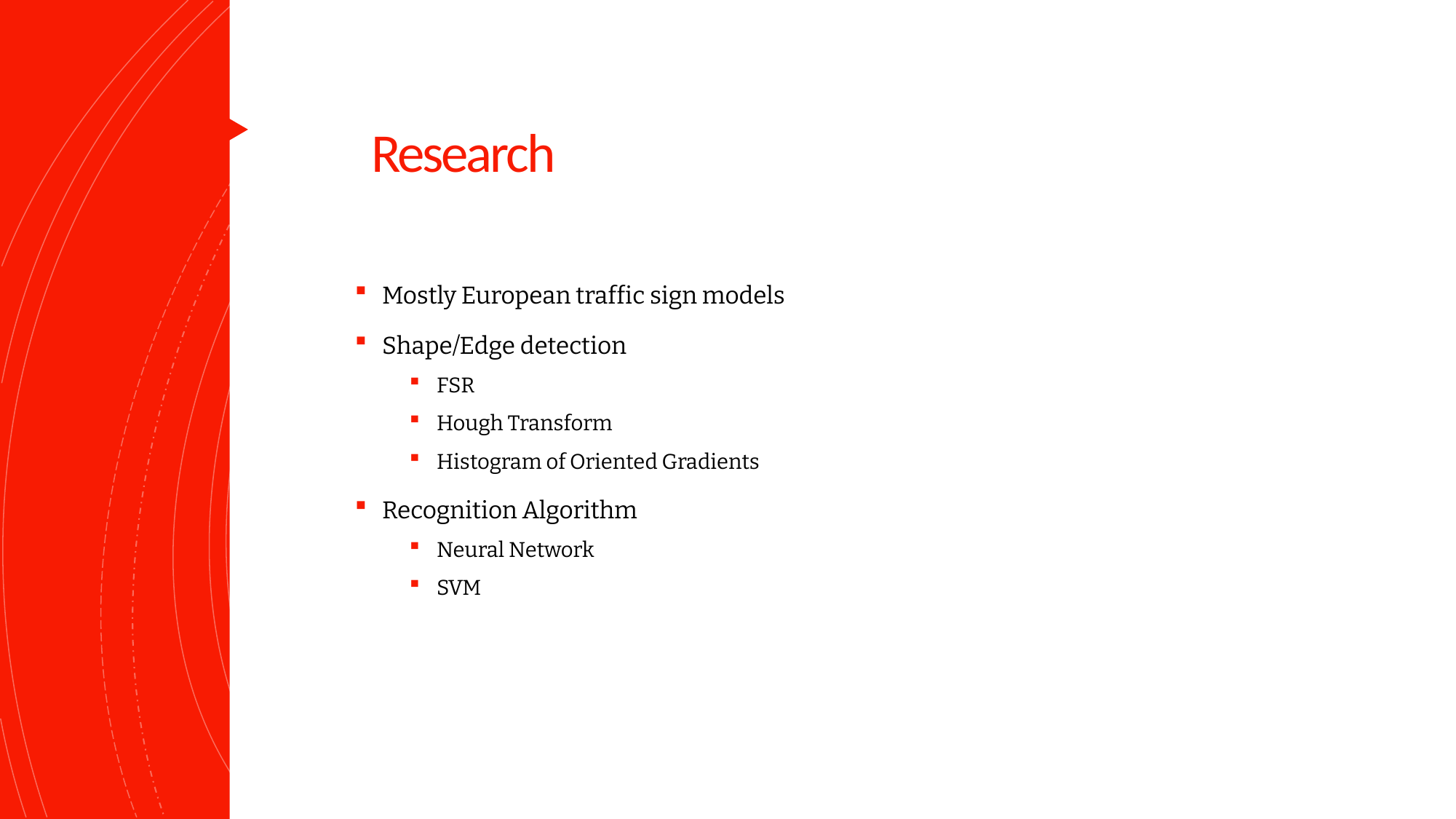

# Research

Mostly European traffic sign models
Shape/Edge detection
FSR
Hough Transform
Histogram of Oriented Gradients
Recognition Algorithm
Neural Network
SVM